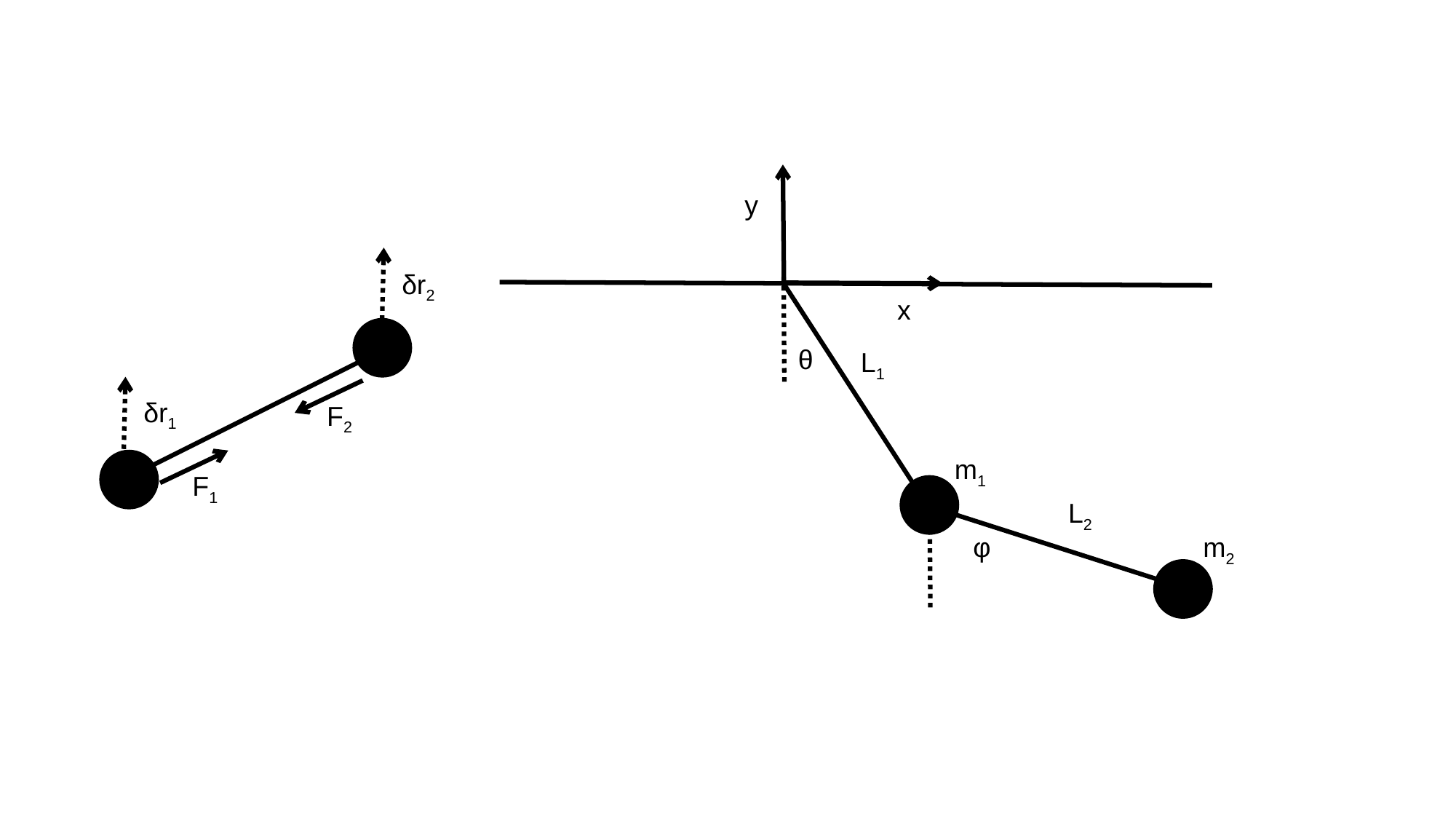

#
y
x
L1
m1

L2
m2

θ
φ
δr2

δr1
F2

F1